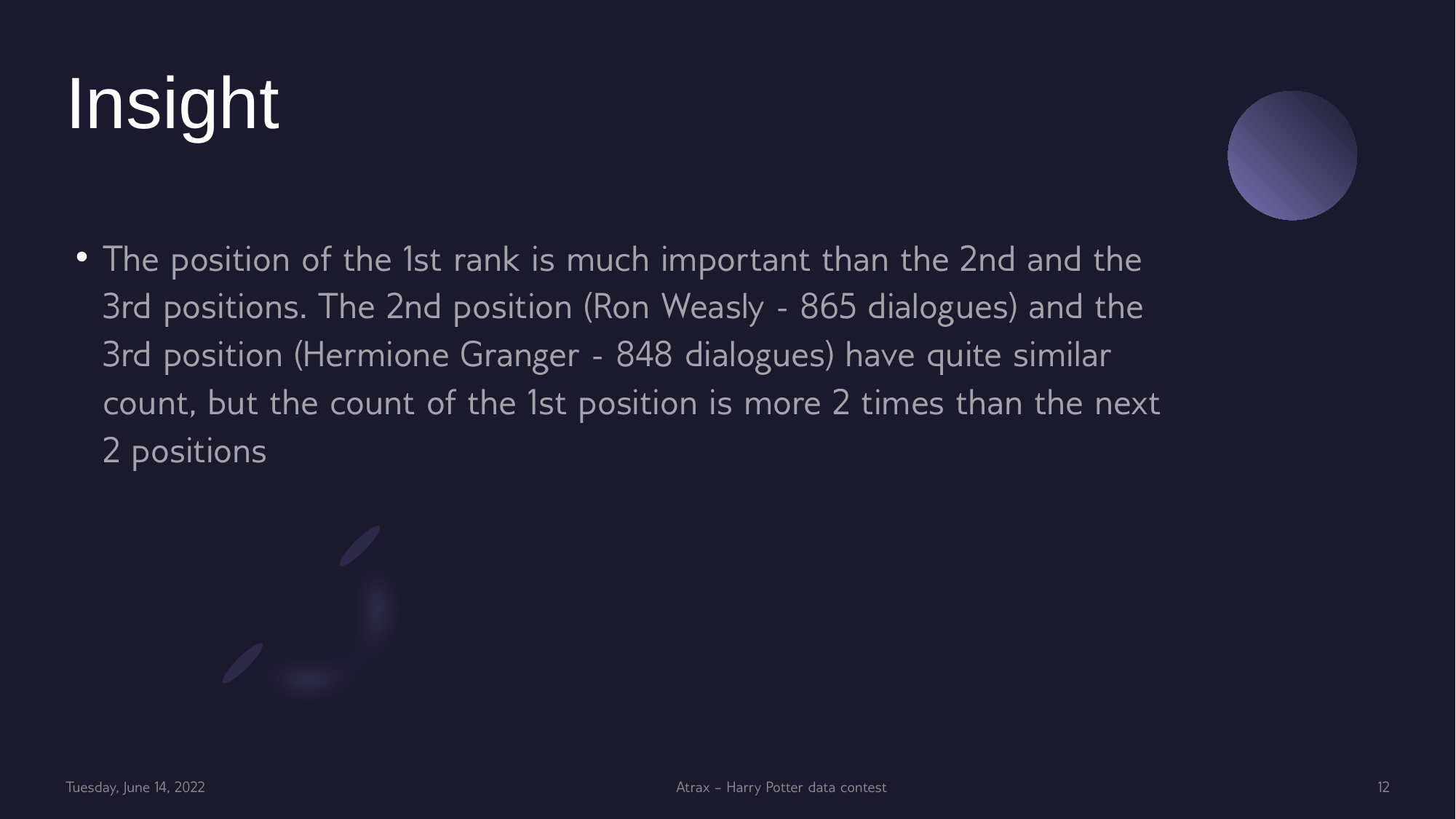

# Insight
The position of the 1st rank is much important than the 2nd and the 3rd positions. The 2nd position (Ron Weasly - 865 dialogues) and the 3rd position (Hermione Granger - 848 dialogues) have quite similar count, but the count of the 1st position is more 2 times than the next 2 positions
Tuesday, June 14, 2022
Atrax – Harry Potter data contest
12